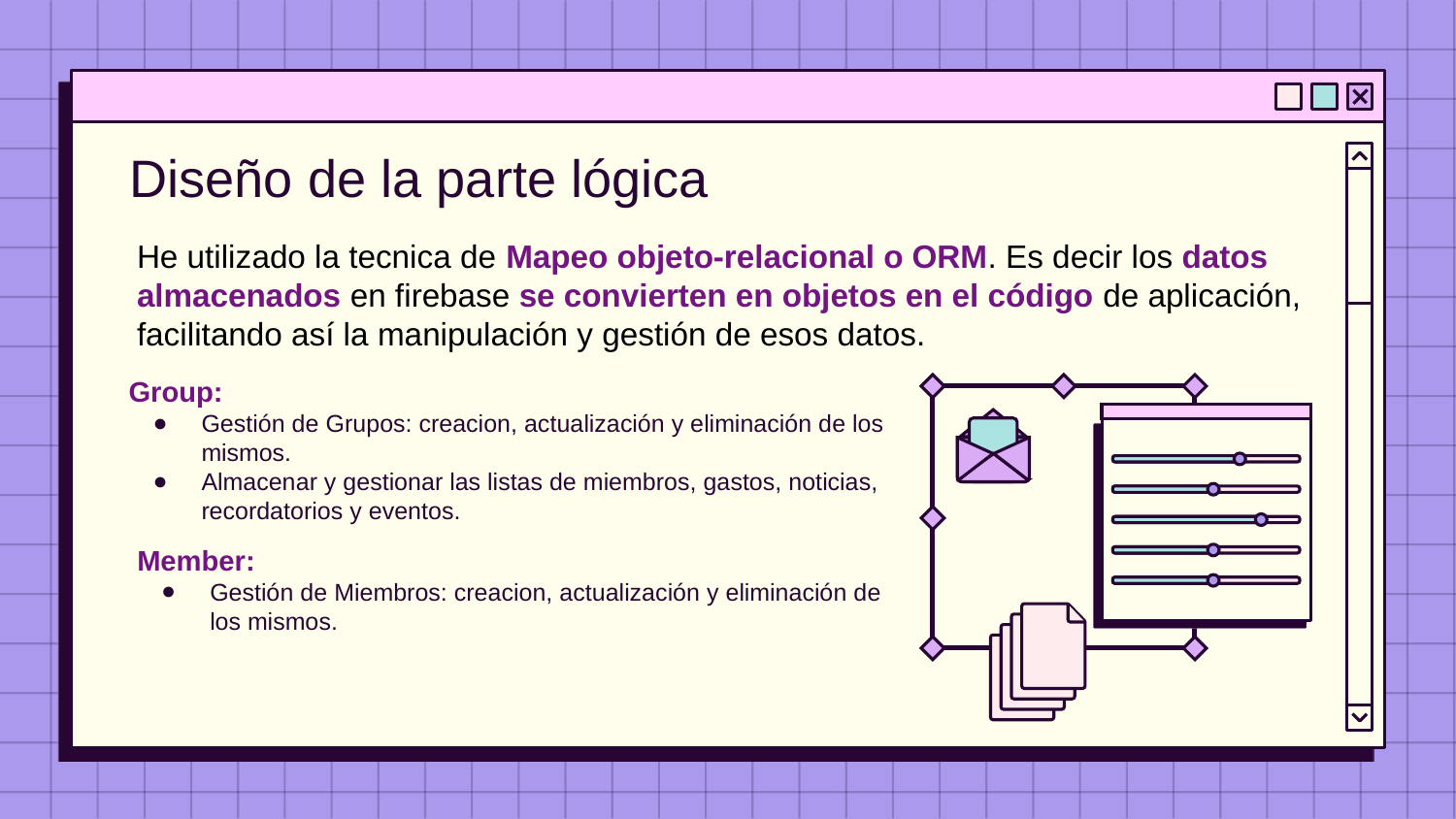

# Diseño de la parte lógica
He utilizado la tecnica de Mapeo objeto-relacional o ORM. Es decir los datos almacenados en firebase se convierten en objetos en el código de aplicación, facilitando así la manipulación y gestión de esos datos.
Group:
Gestión de Grupos: creacion, actualización y eliminación de los mismos.
Almacenar y gestionar las listas de miembros, gastos, noticias, recordatorios y eventos.

Member:
Gestión de Miembros: creacion, actualización y eliminación de los mismos.